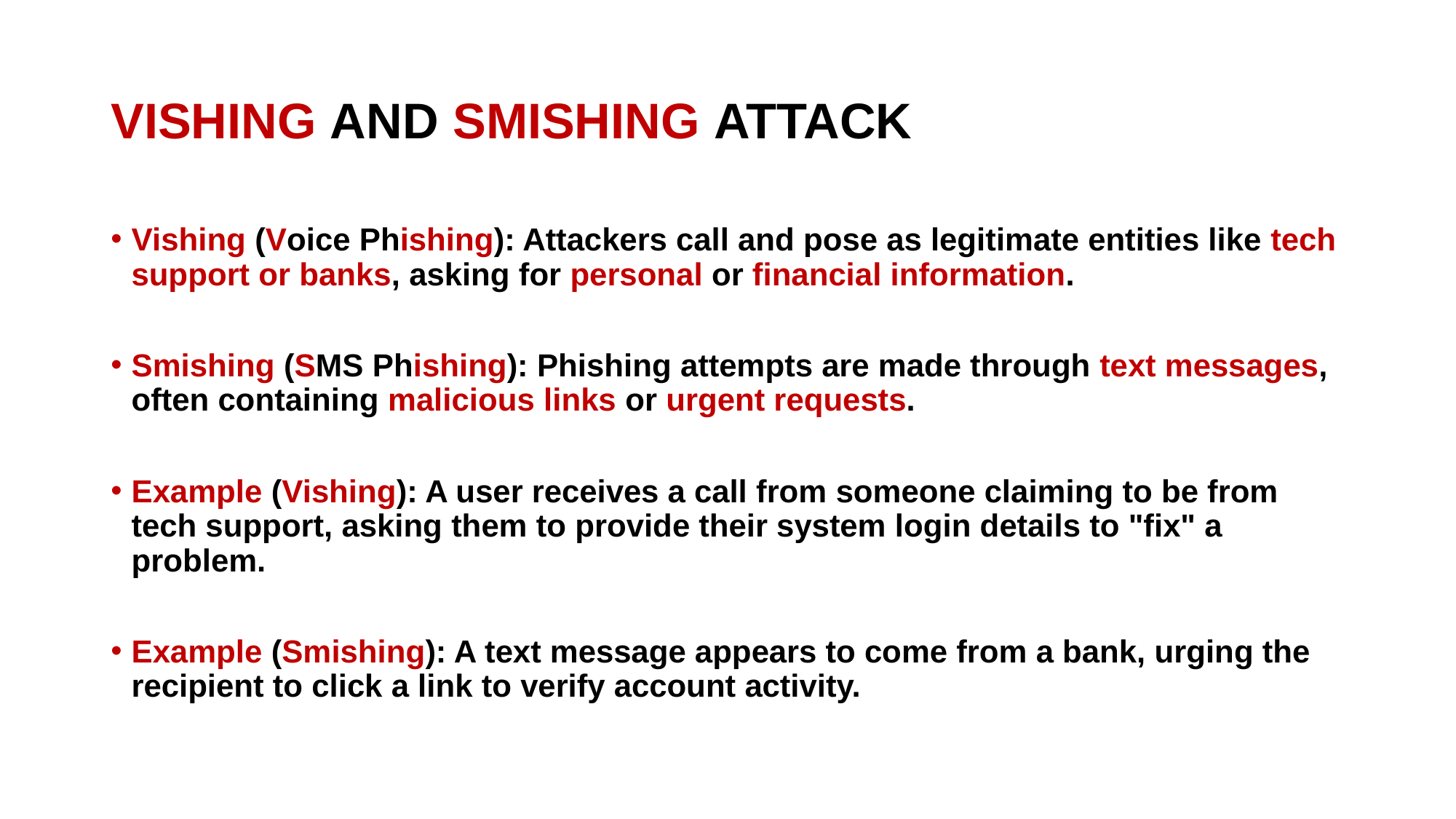

# Vishing and Smishing attack
Vishing (Voice Phishing): Attackers call and pose as legitimate entities like tech support or banks, asking for personal or financial information.

Smishing (SMS Phishing): Phishing attempts are made through text messages, often containing malicious links or urgent requests.

Example (Vishing): A user receives a call from someone claiming to be from tech support, asking them to provide their system login details to "fix" a problem.

Example (Smishing): A text message appears to come from a bank, urging the recipient to click a link to verify account activity.